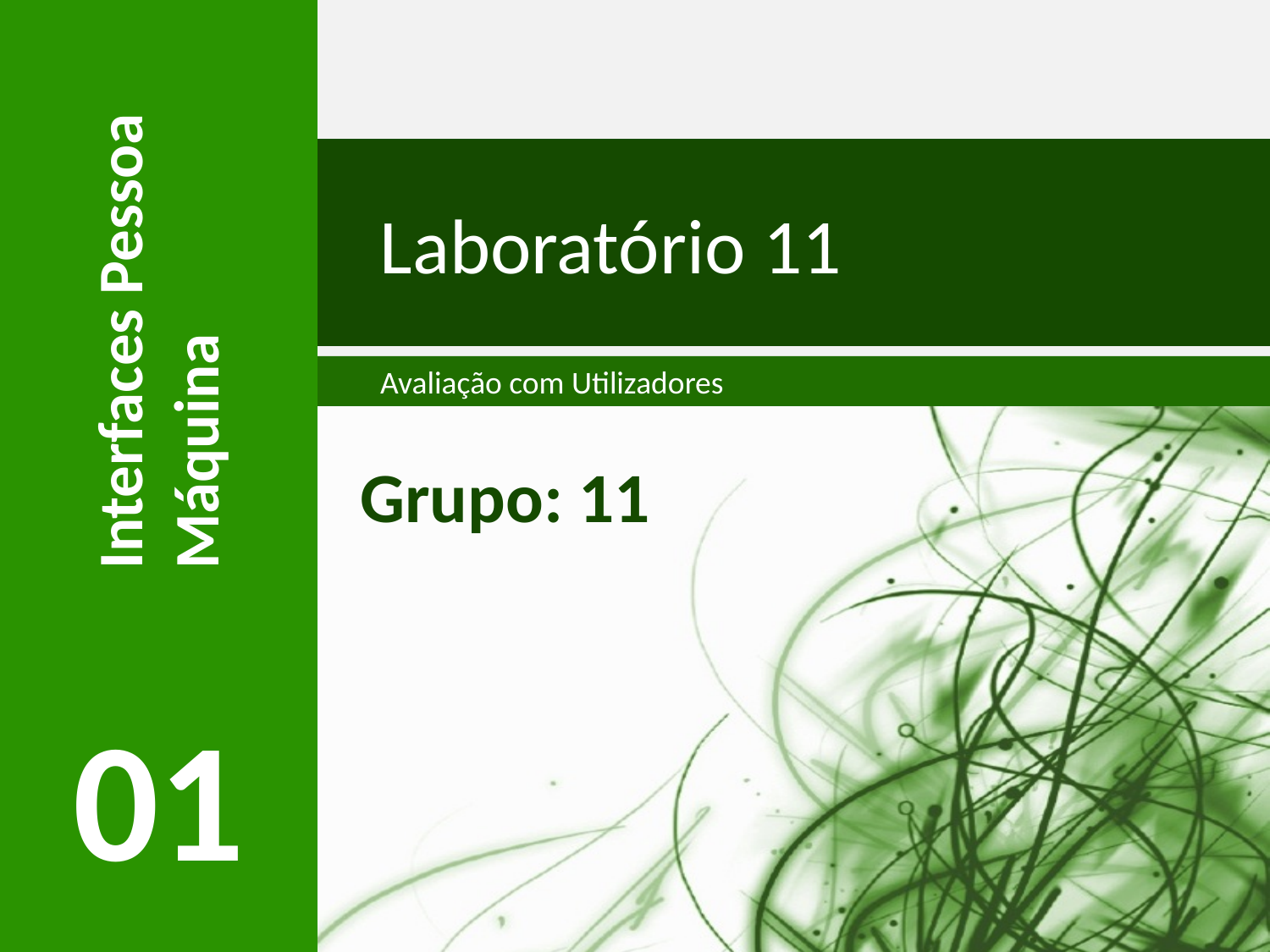

# Laboratório 11
Avaliação com Utilizadores
Grupo: 11
01